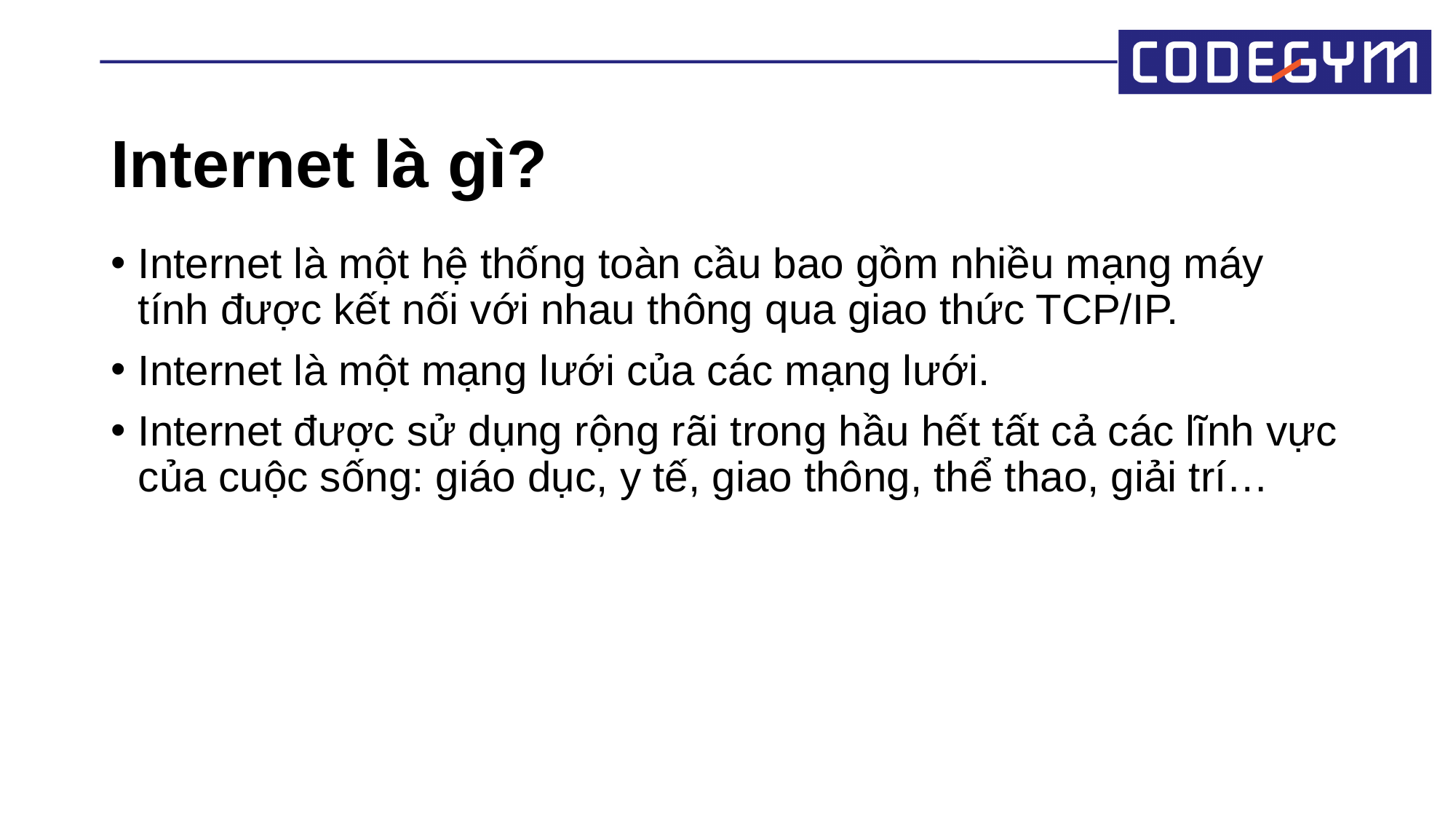

# Internet là gì?
Internet là một hệ thống toàn cầu bao gồm nhiều mạng máy tính được kết nối với nhau thông qua giao thức TCP/IP.
Internet là một mạng lưới của các mạng lưới.
Internet được sử dụng rộng rãi trong hầu hết tất cả các lĩnh vực của cuộc sống: giáo dục, y tế, giao thông, thể thao, giải trí…